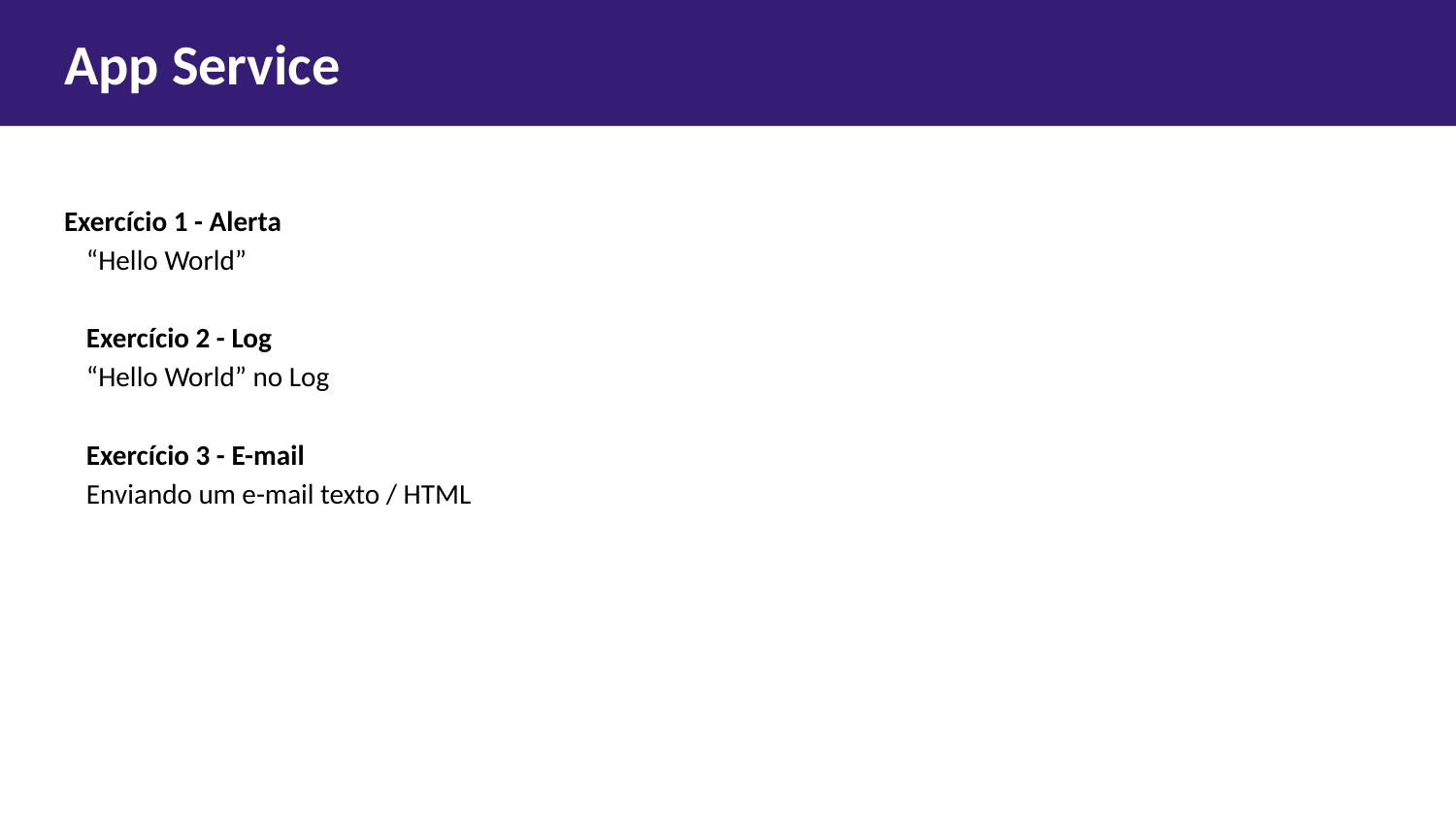

# App Service

Exercício 1 - Alerta
“Hello World”

Exercício 2 - Log
“Hello World” no Log

Exercício 3 - E-mail
Enviando um e-mail texto / HTML